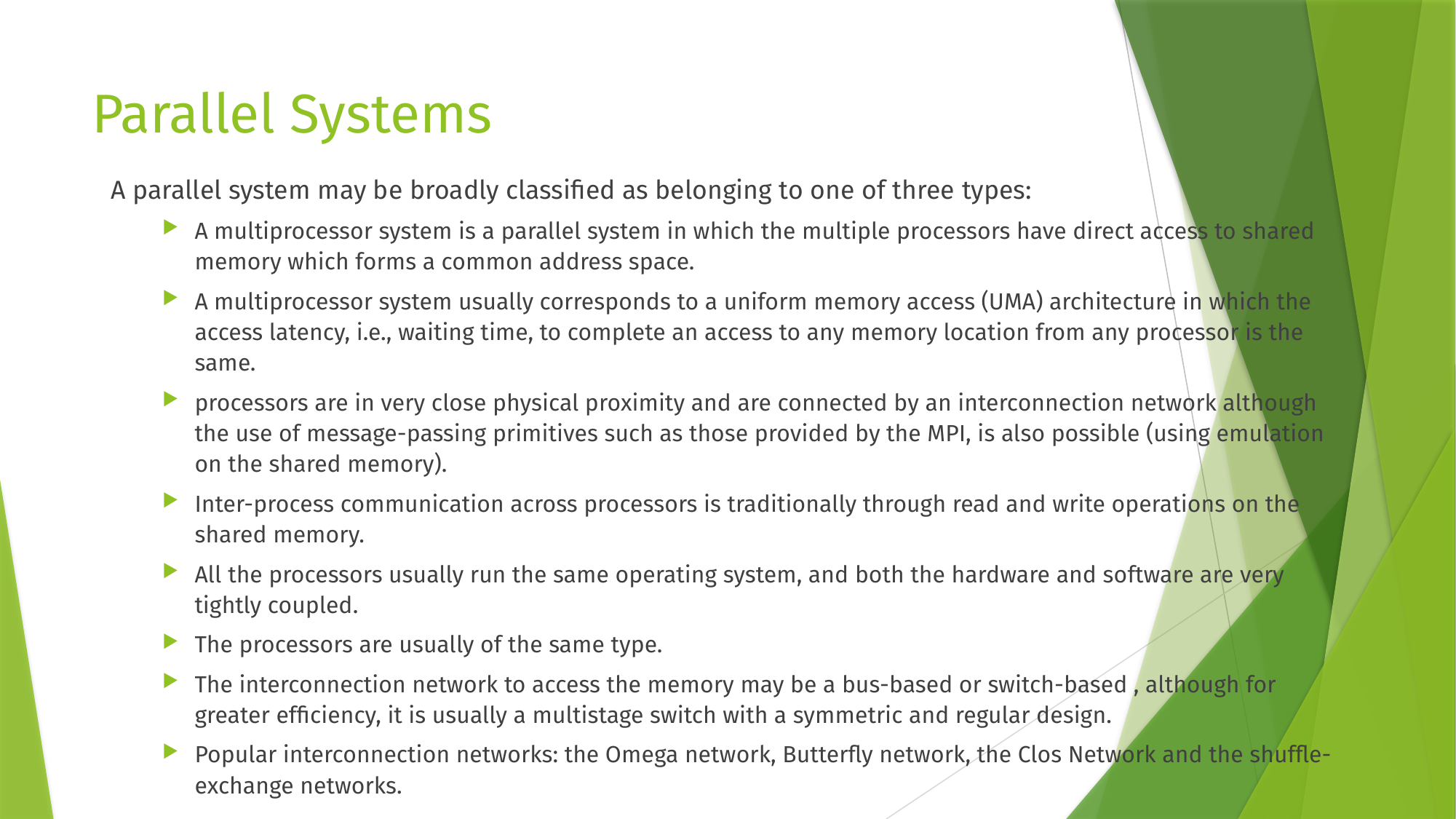

# Parallel Systems
A parallel system may be broadly classified as belonging to one of three types:
A multiprocessor system is a parallel system in which the multiple processors have direct access to shared memory which forms a common address space.
A multiprocessor system usually corresponds to a uniform memory access (UMA) architecture in which the access latency, i.e., waiting time, to complete an access to any memory location from any processor is the same.
processors are in very close physical proximity and are connected by an interconnection network although the use of message-passing primitives such as those provided by the MPI, is also possible (using emulation on the shared memory).
Inter-process communication across processors is traditionally through read and write operations on the shared memory.
All the processors usually run the same operating system, and both the hardware and software are very tightly coupled.
The processors are usually of the same type.
The interconnection network to access the memory may be a bus-based or switch-based , although for greater efficiency, it is usually a multistage switch with a symmetric and regular design.
Popular interconnection networks: the Omega network, Butterfly network, the Clos Network and the shuffle-exchange networks.